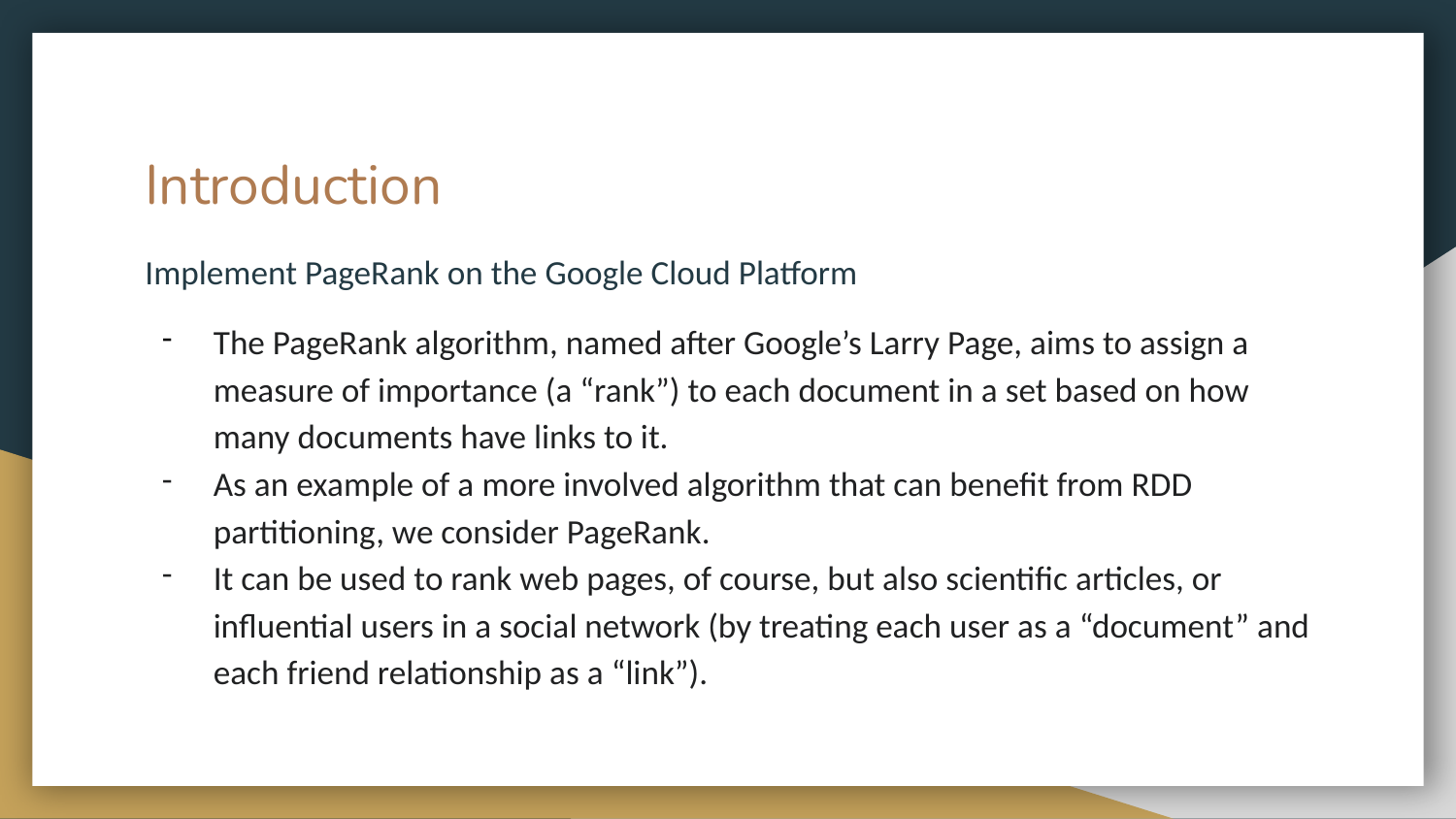

# Introduction
Implement PageRank on the Google Cloud Platform
The PageRank algorithm, named after Google’s Larry Page, aims to assign a measure of importance (a “rank”) to each document in a set based on how many documents have links to it.
As an example of a more involved algorithm that can benefit from RDD partitioning, we consider PageRank.
It can be used to rank web pages, of course, but also scientific articles, or influential users in a social network (by treating each user as a “document” and each friend relationship as a “link”).